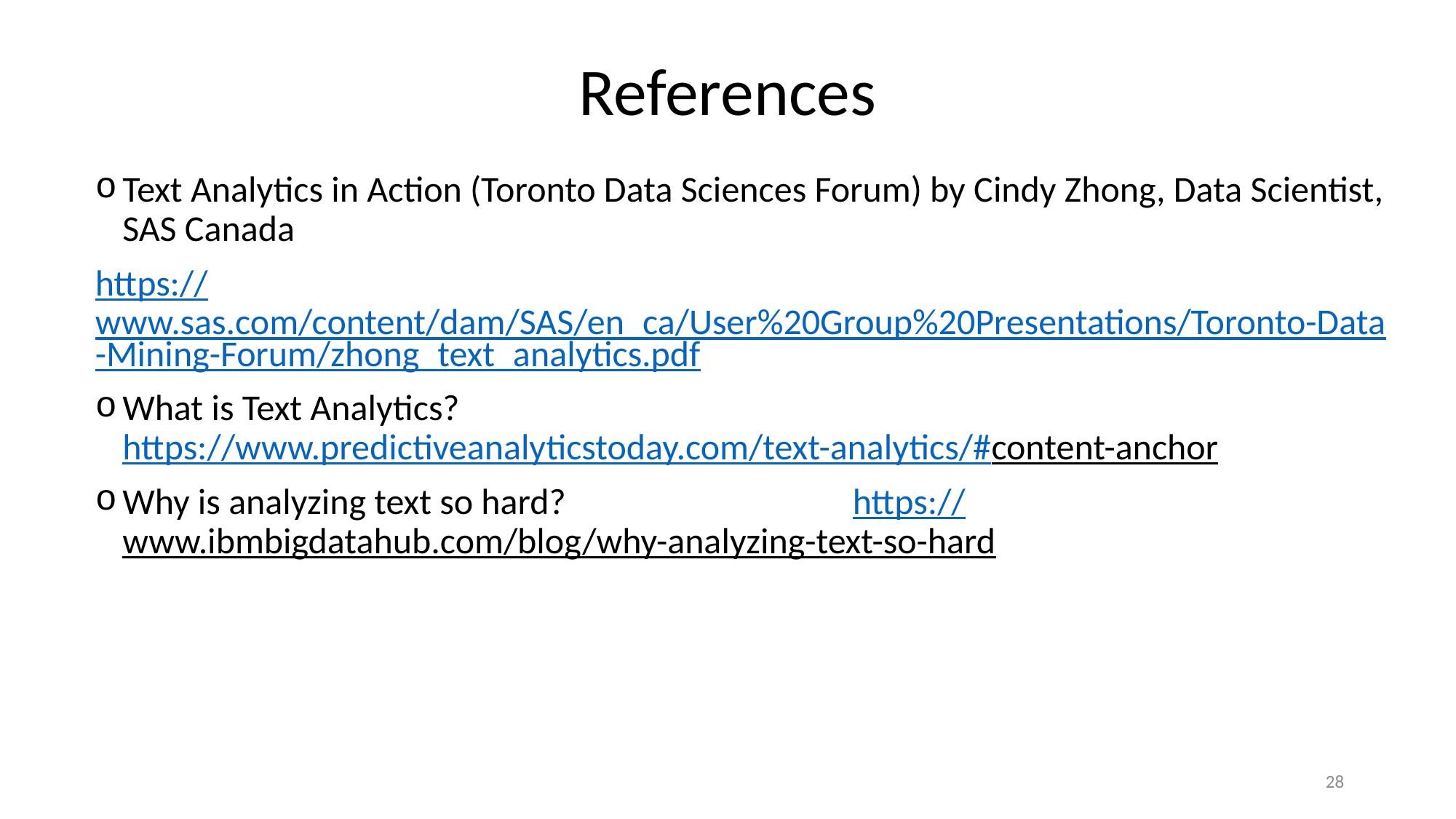

# References
Text Analytics in Action (Toronto Data Sciences Forum) by Cindy Zhong, Data Scientist, SAS Canada
https://www.sas.com/content/dam/SAS/en_ca/User%20Group%20Presentations/Toronto-Data-Mining-Forum/zhong_text_analytics.pdf
What is Text Analytics?                                      https://www.predictiveanalyticstoday.com/text-analytics/#content-anchor
Why is analyzing text so hard?                                   https://www.ibmbigdatahub.com/blog/why-analyzing-text-so-hard
28